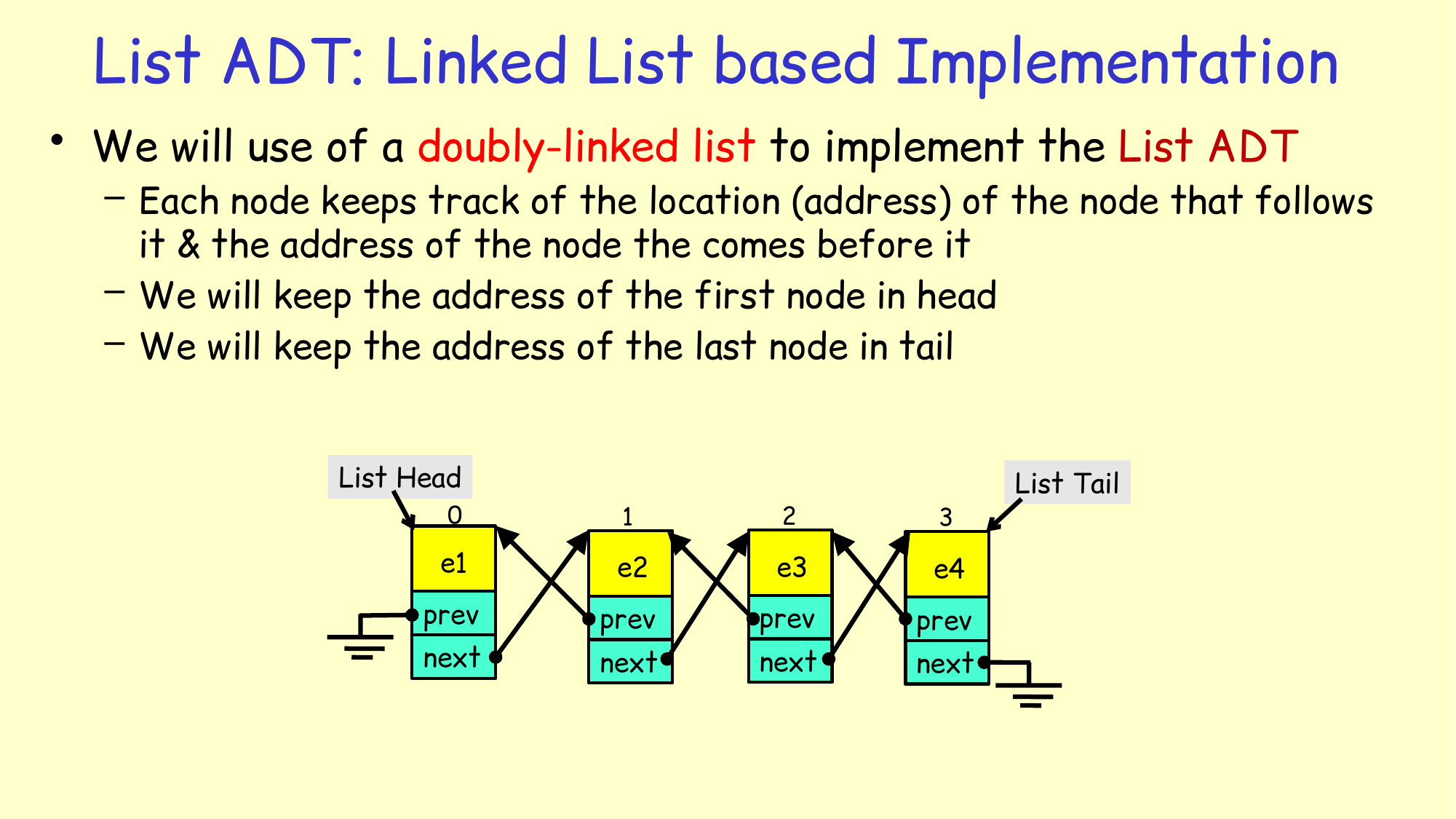

# List ADT: Linked List based Implementation
We will use of a doubly-linked list to implement the List ADT
Each node keeps track of the location (address) of the node that follows it & the address of the node the comes before it
We will keep the address of the first node in head
We will keep the address of the last node in tail
List Head
List Tail
0
2
1
3

e1
e3
e2
e4
prev
prev
prev
prev

next
next
next
next